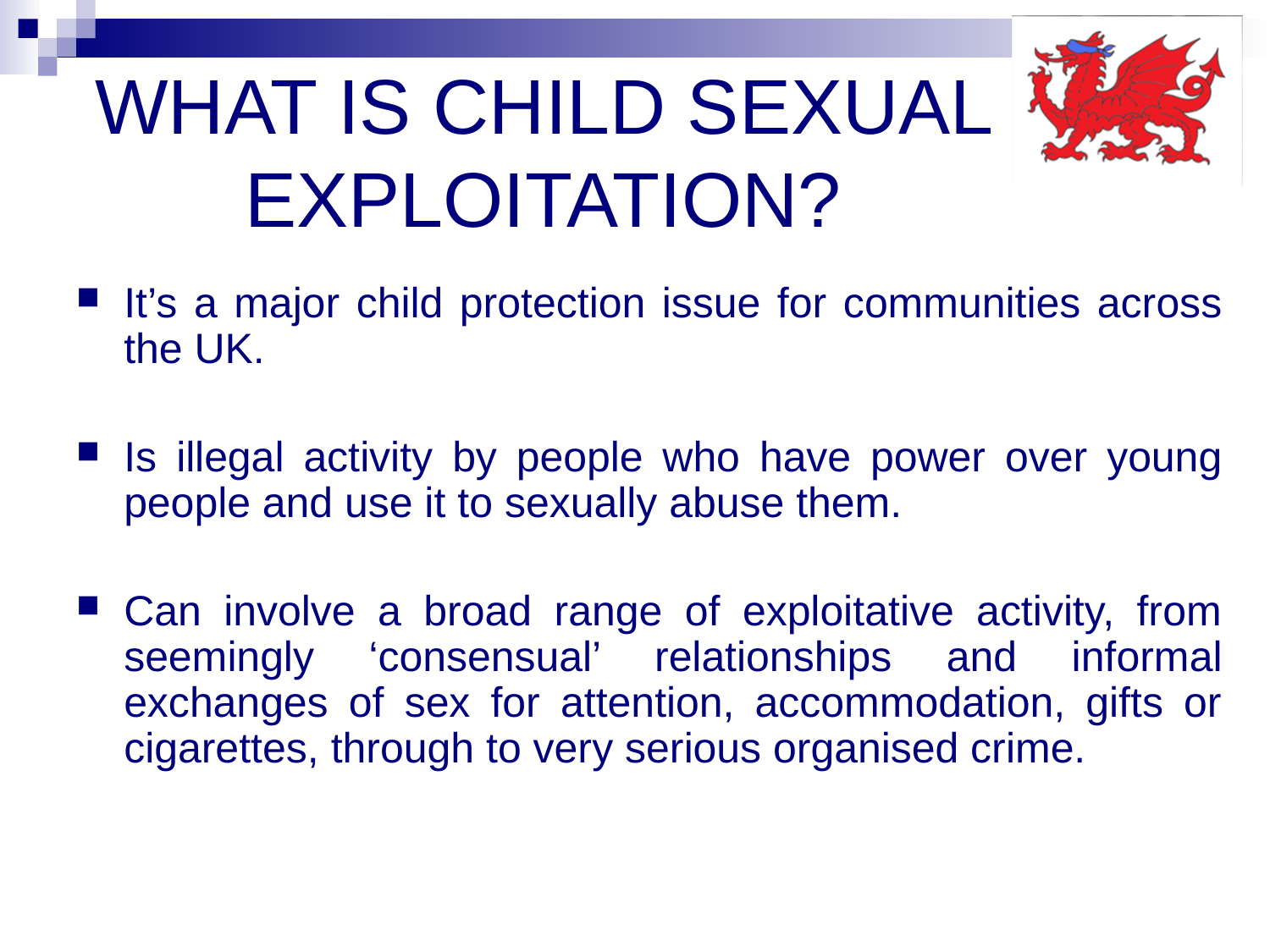

# WHAT IS CHILD SEXUAL EXPLOITATION?
It’s a major child protection issue for communities across the UK.

Is illegal activity by people who have power over young people and use it to sexually abuse them.

Can involve a broad range of exploitative activity, from seemingly ‘consensual’ relationships and informal exchanges of sex for attention, accommodation, gifts or cigarettes, through to very serious organised crime.